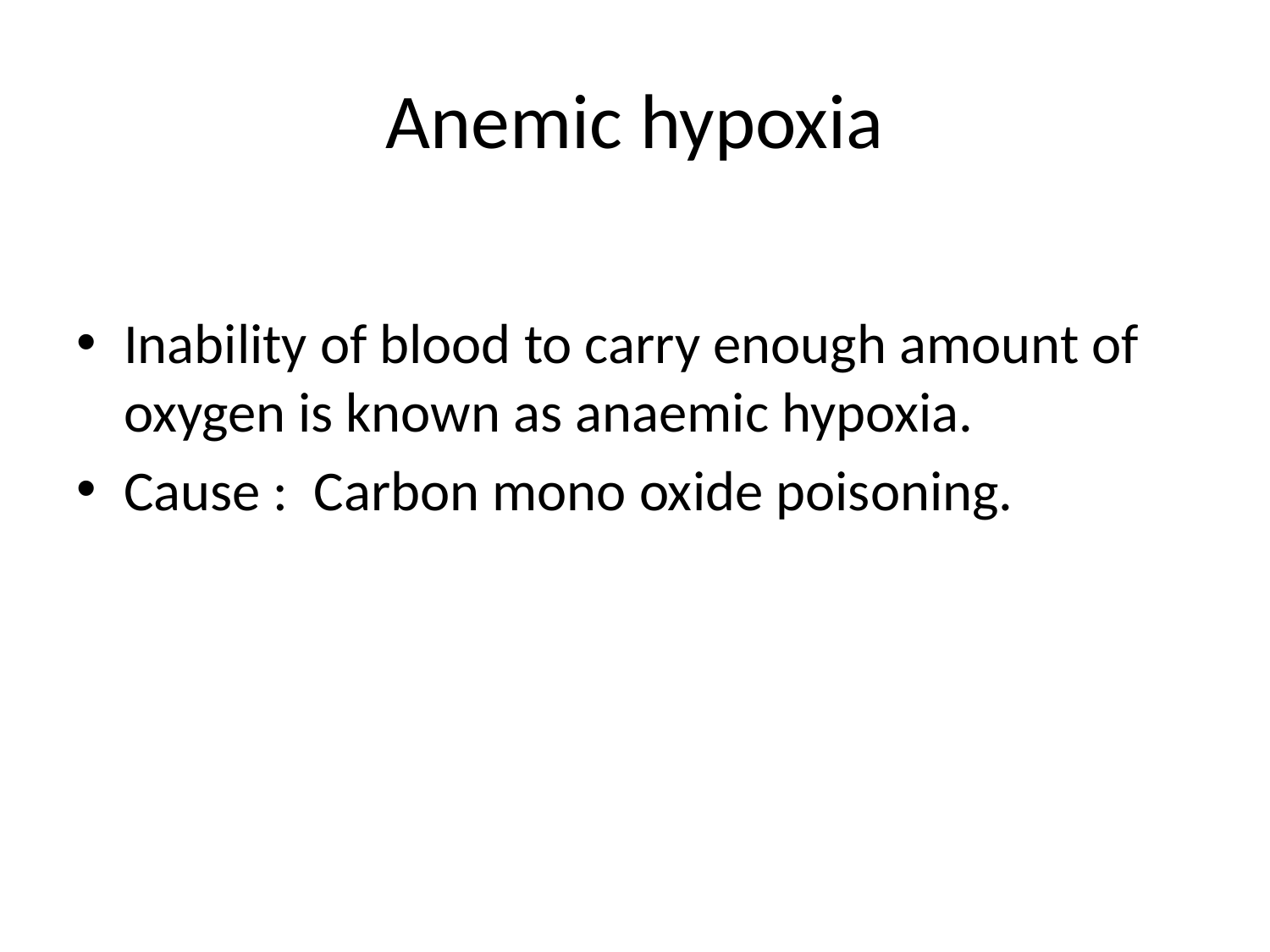

# Anemic hypoxia

Inability of blood to carry enough amount of oxygen is known as anaemic hypoxia.
Cause :  Carbon mono oxide poisoning.